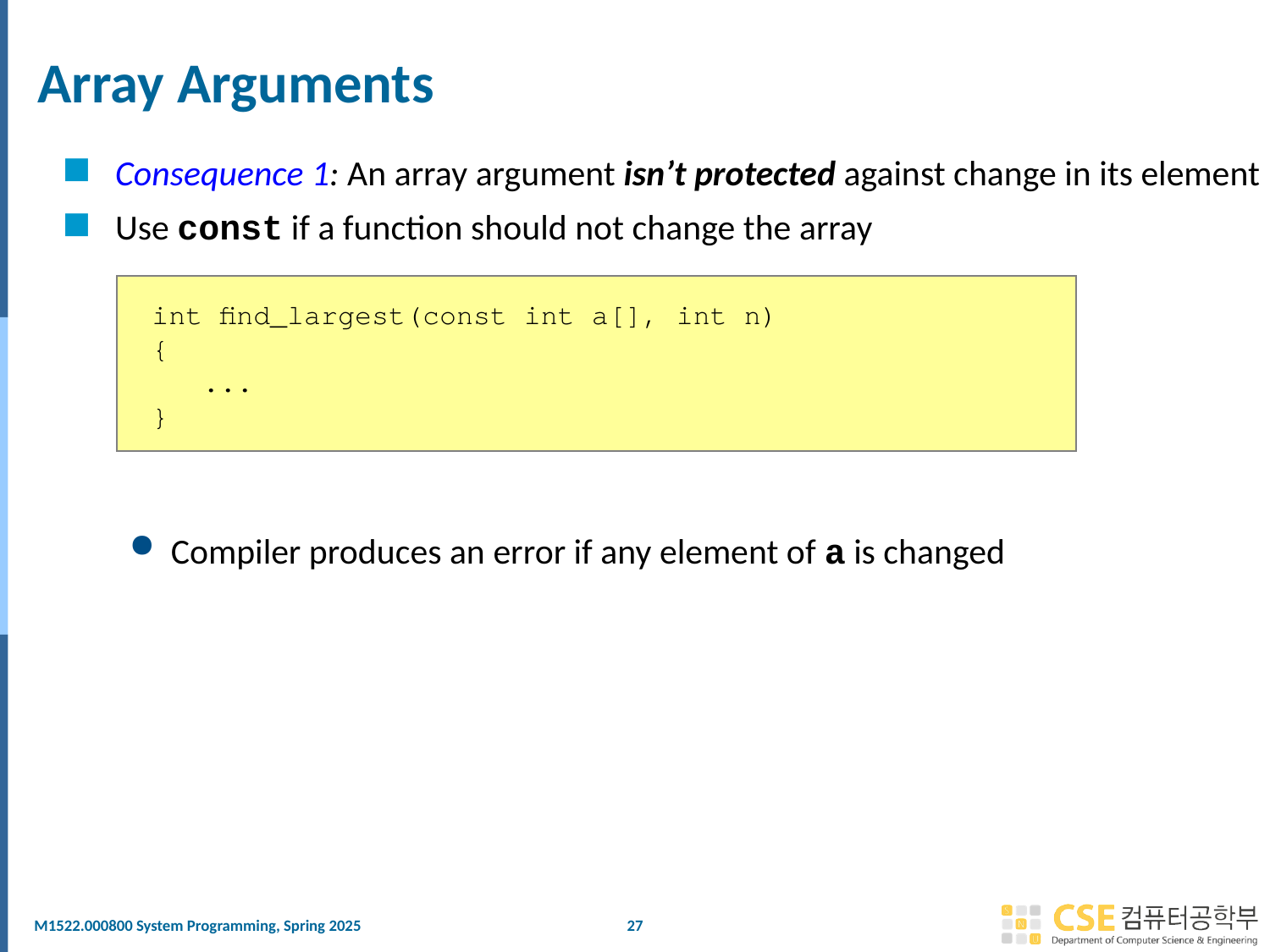

# Array Arguments
Consequence 1: An array argument isn’t protected against change in its element
Use const if a function should not change the array

Compiler produces an error if any element of a is changed
int find_largest(const int a[], int n)
{
   ...
}